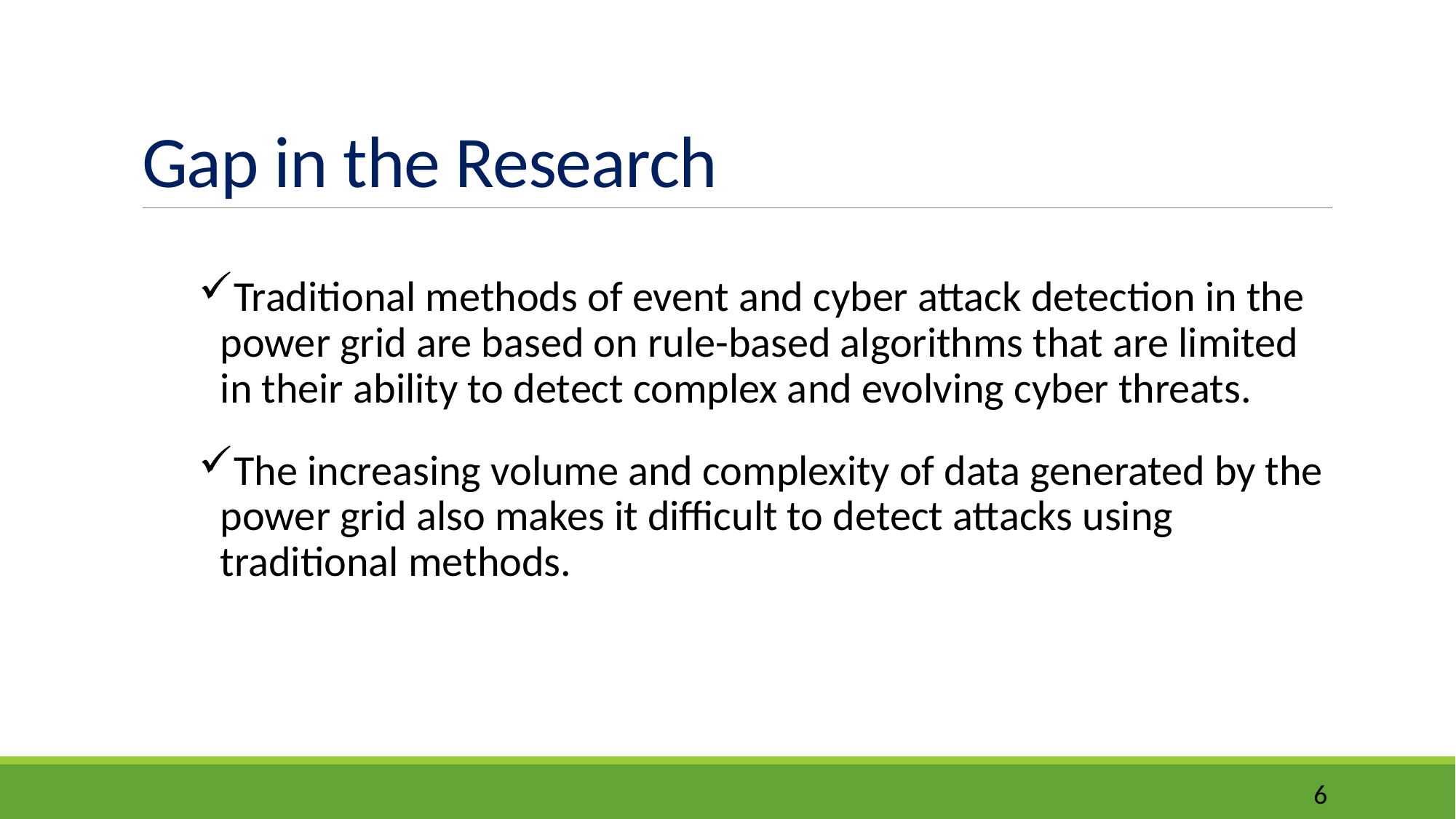

# Gap in the Research

Traditional methods of event and cyber attack detection in the power grid are based on rule-based algorithms that are limited in their ability to detect complex and evolving cyber threats.
The increasing volume and complexity of data generated by the power grid also makes it difficult to detect attacks using traditional methods.

6